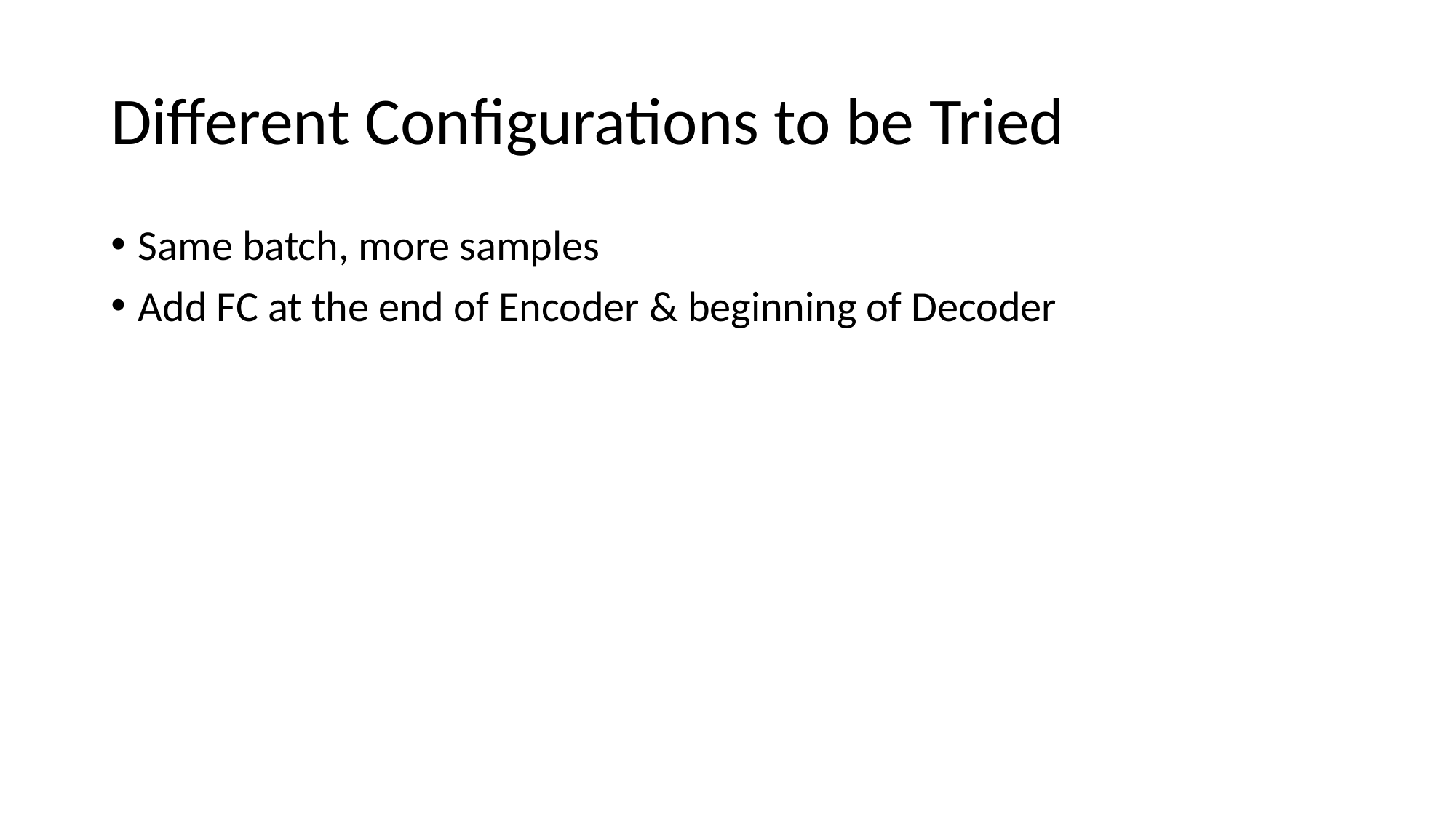

# Different Configurations to be Tried
Same batch, more samples
Add FC at the end of Encoder & beginning of Decoder